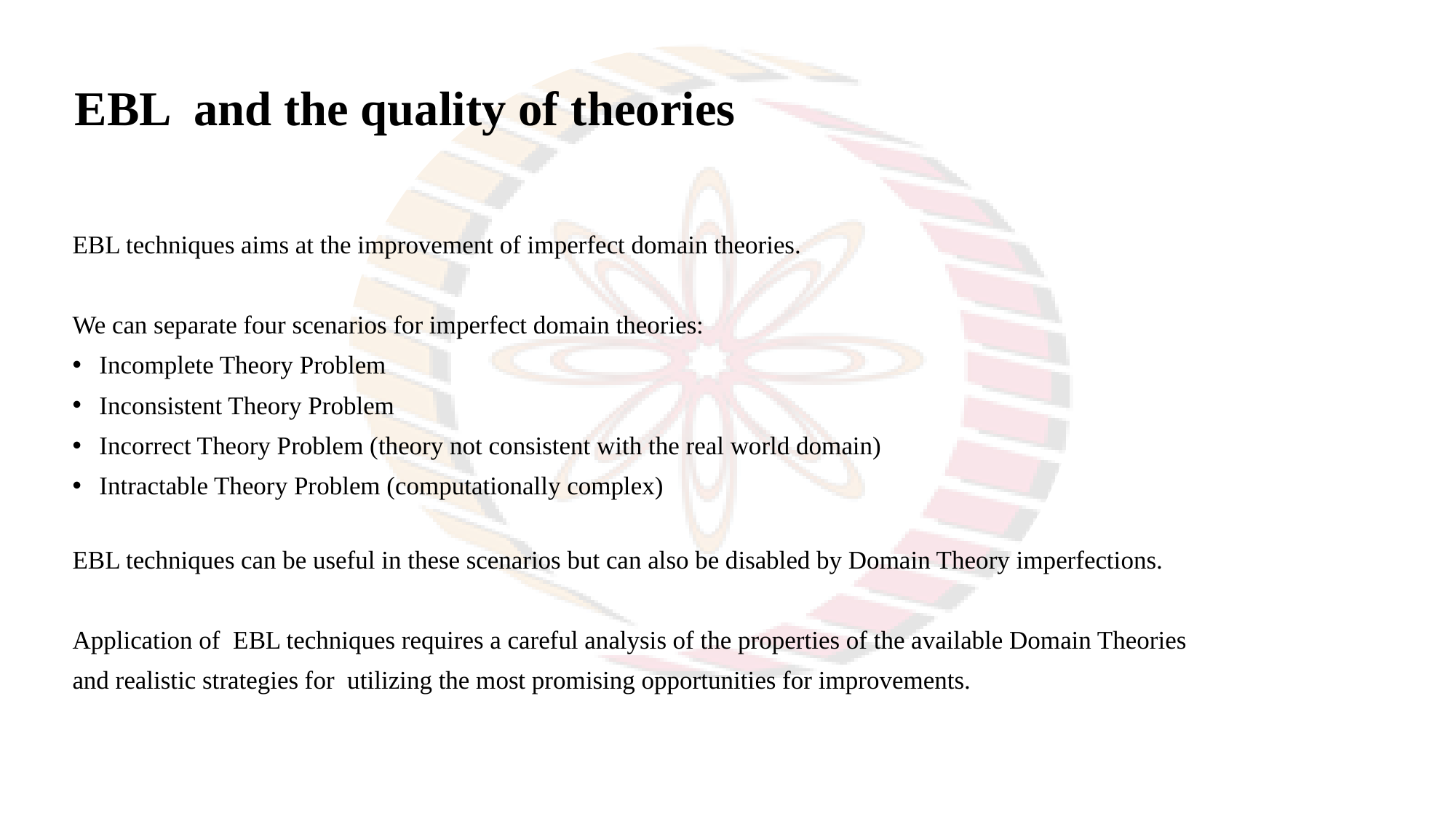

EBL  and the quality of theories

EBL techniques aims at the improvement of imperfect domain theories.

We can separate four scenarios for imperfect domain theories:
Incomplete Theory Problem
Inconsistent Theory Problem
Incorrect Theory Problem (theory not consistent with the real world domain)
Intractable Theory Problem (computationally complex)

EBL techniques can be useful in these scenarios but can also be disabled by Domain Theory imperfections.

Application of  EBL techniques requires a careful analysis of the properties of the available Domain Theories
and realistic strategies for  utilizing the most promising opportunities for improvements.